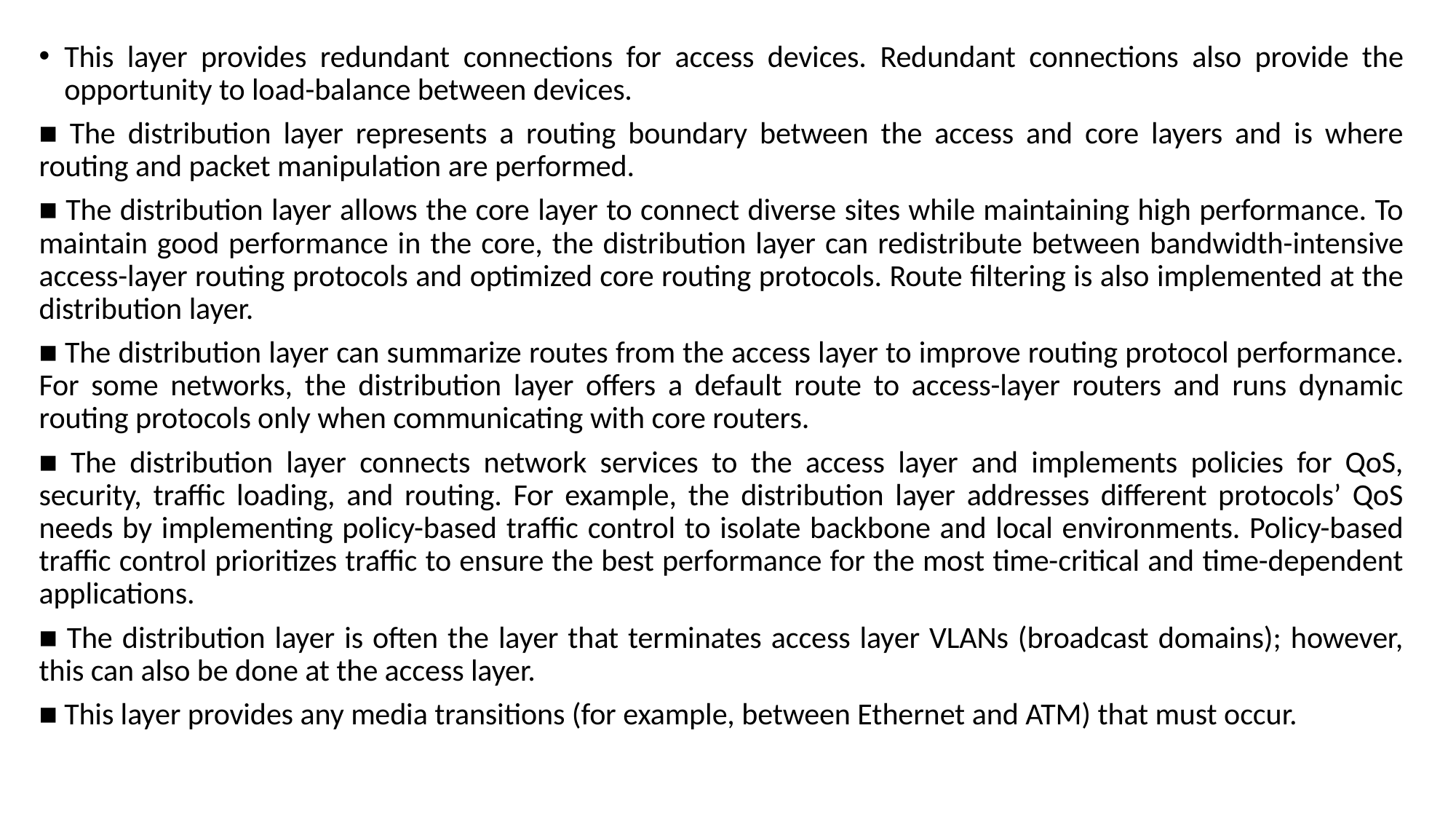

This layer provides redundant connections for access devices. Redundant connections also provide the opportunity to load-balance between devices.
■ The distribution layer represents a routing boundary between the access and core layers and is where routing and packet manipulation are performed.
■ The distribution layer allows the core layer to connect diverse sites while maintaining high performance. To maintain good performance in the core, the distribution layer can redistribute between bandwidth-intensive access-layer routing protocols and optimized core routing protocols. Route filtering is also implemented at the distribution layer.
■ The distribution layer can summarize routes from the access layer to improve routing protocol performance. For some networks, the distribution layer offers a default route to access-layer routers and runs dynamic routing protocols only when communicating with core routers.
■ The distribution layer connects network services to the access layer and implements policies for QoS, security, traffic loading, and routing. For example, the distribution layer addresses different protocols’ QoS needs by implementing policy-based traffic control to isolate backbone and local environments. Policy-based traffic control prioritizes traffic to ensure the best performance for the most time-critical and time-dependent applications.
■ The distribution layer is often the layer that terminates access layer VLANs (broadcast domains); however, this can also be done at the access layer.
■ This layer provides any media transitions (for example, between Ethernet and ATM) that must occur.